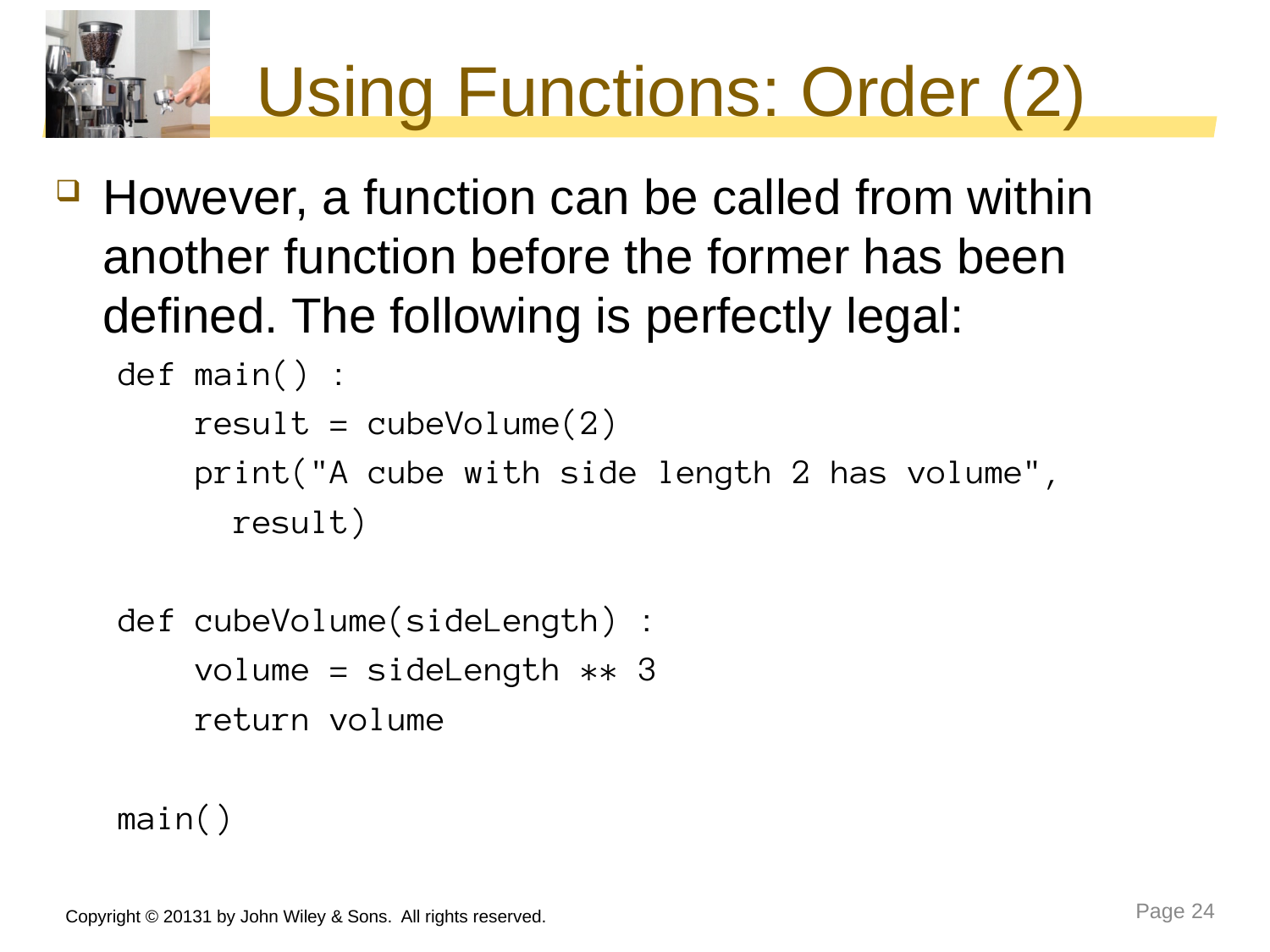

# Using Functions: Order (2)
However, a function can be called from within another function before the former has been defined. The following is perfectly legal:
def main() :
    result = cubeVolume(2)
    print("A cube with side length 2 has volume",
      result)

def cubeVolume(sideLength) :
    volume = sideLength ** 3
    return volume

main()

Copyright © 20131 by John Wiley & Sons.  All rights reserved.
Page 24